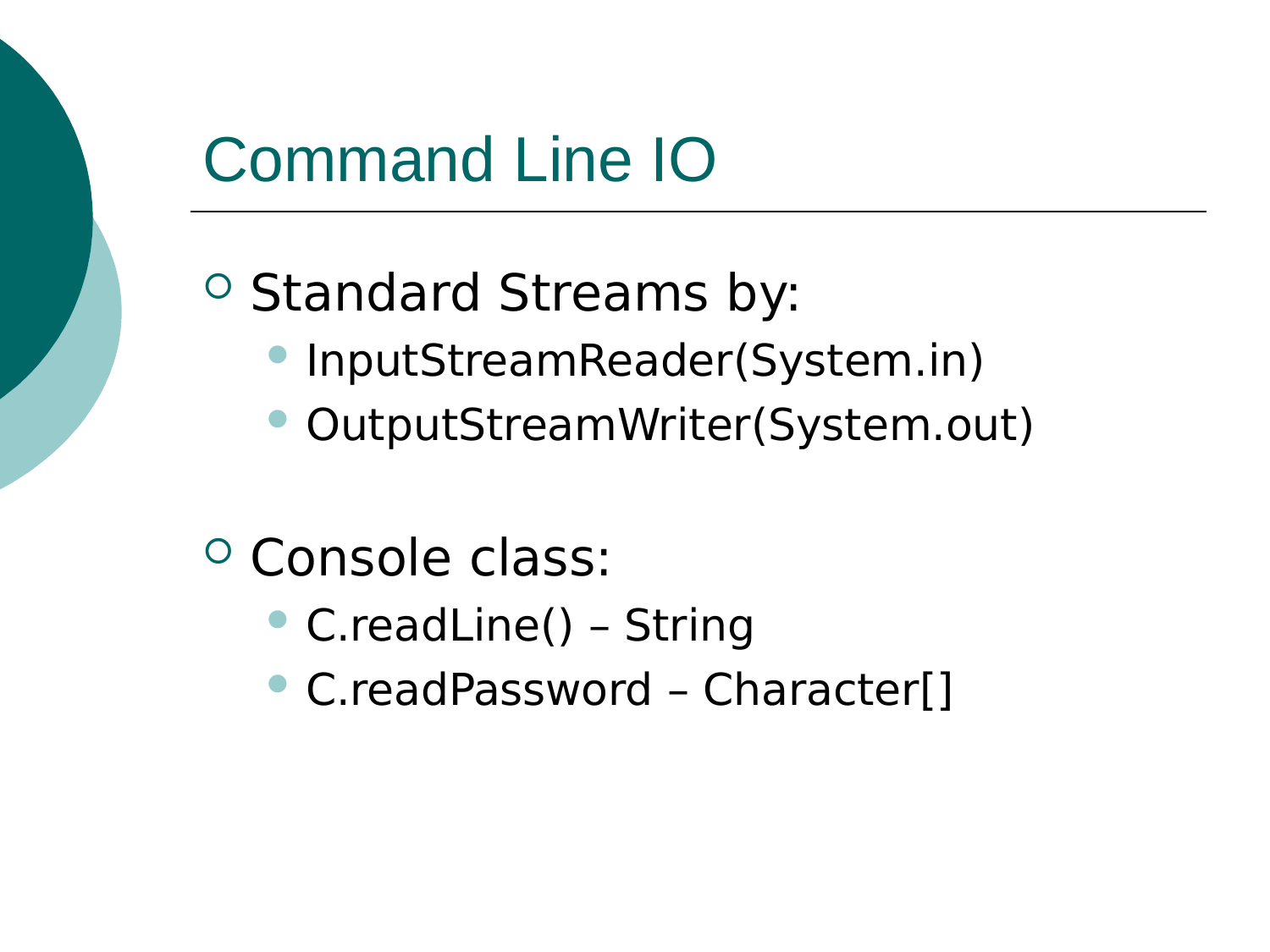

# Command Line IO
Standard Streams by:
InputStreamReader(System.in)
OutputStreamWriter(System.out)

Console class:
C.readLine() – String
C.readPassword – Character[]